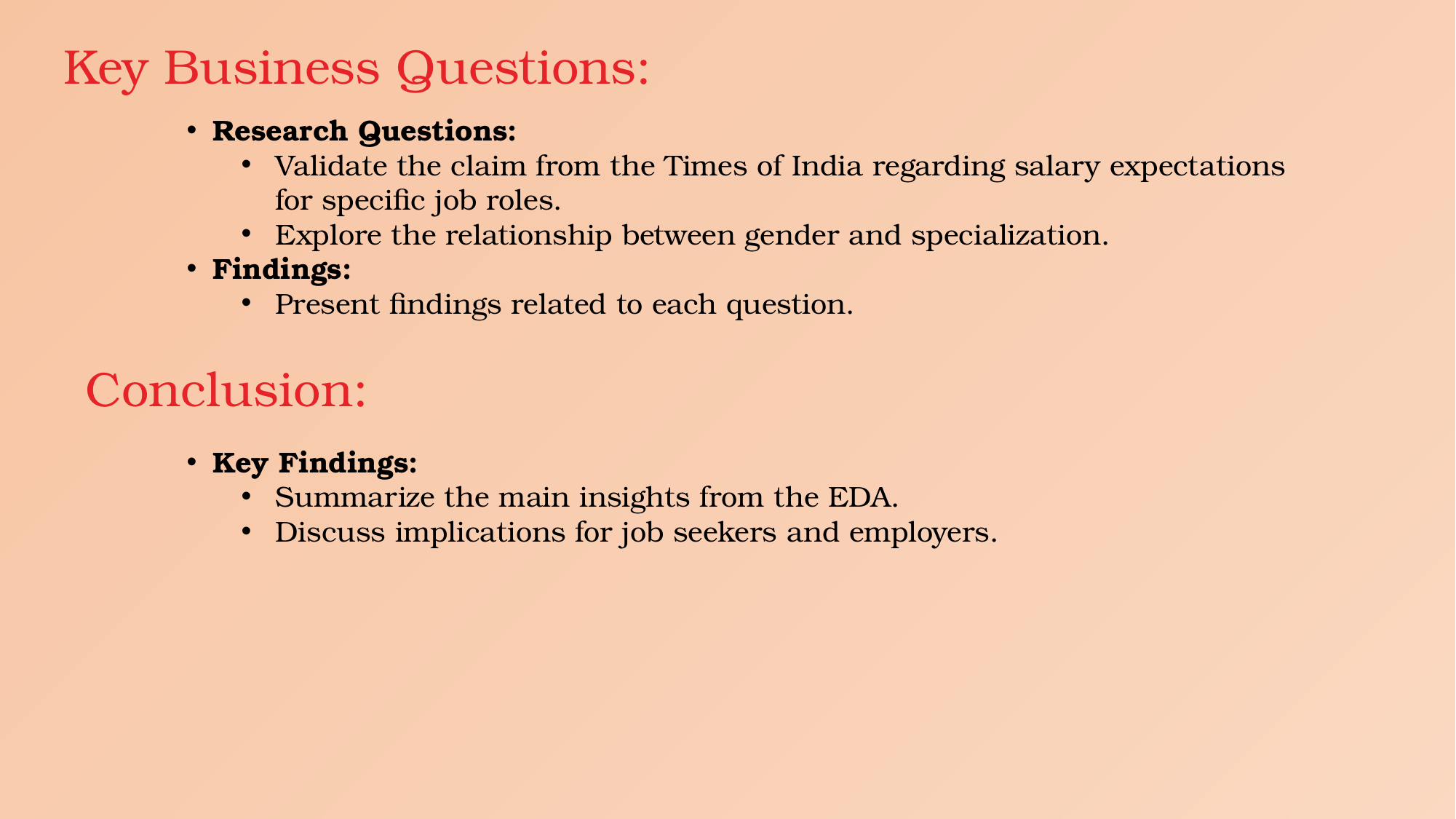

Key Business Questions:

Research Questions:
Validate the claim from the Times of India regarding salary expectations for specific job roles.
Explore the relationship between gender and specialization.
Findings:
Present findings related to each question.

Conclusion:

Key Findings:
Summarize the main insights from the EDA.
Discuss implications for job seekers and employers.